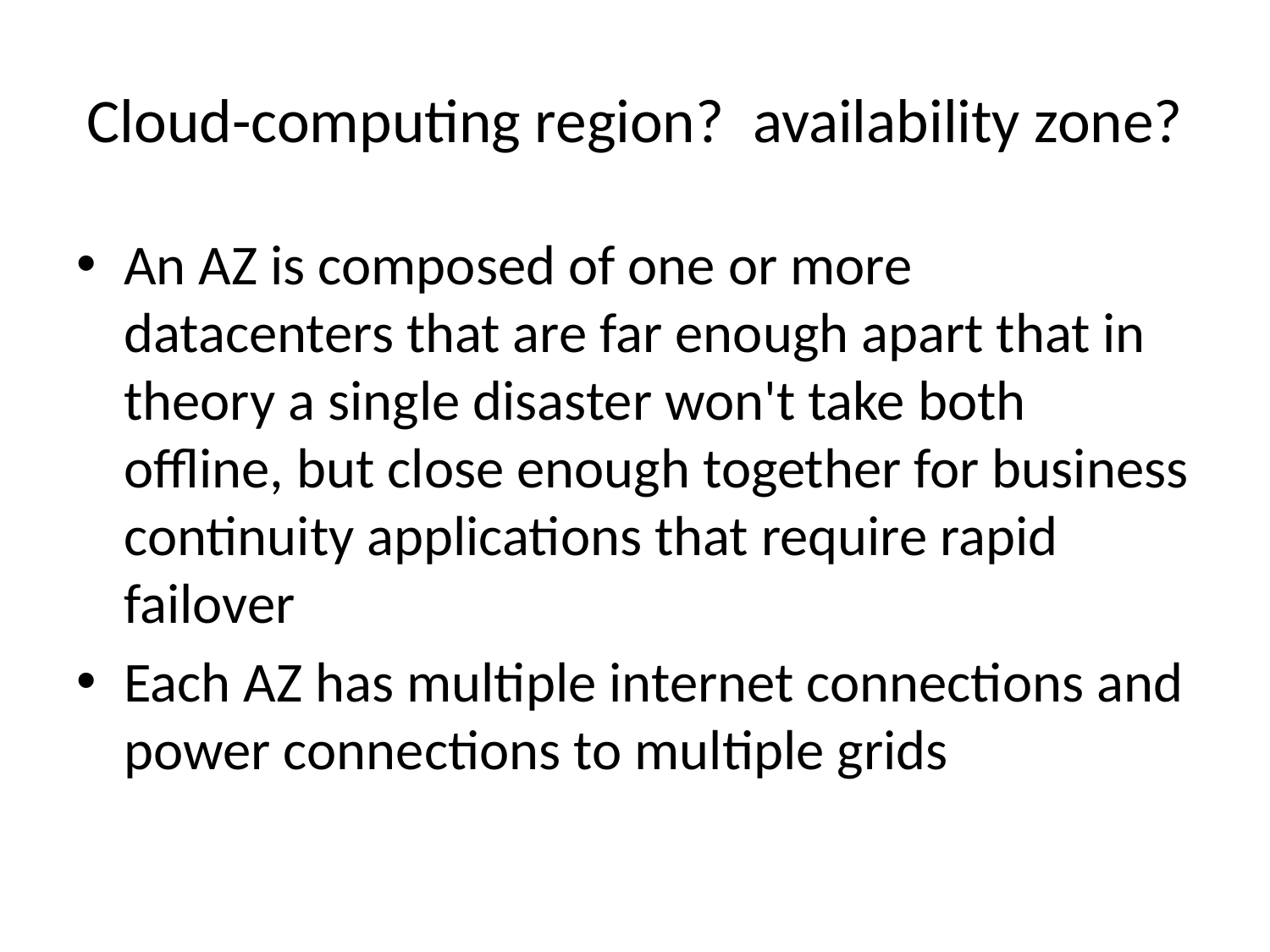

# Cloud-computing region?  availability zone?
An AZ is composed of one or more datacenters that are far enough apart that in theory a single disaster won't take both offline, but close enough together for business continuity applications that require rapid failover
Each AZ has multiple internet connections and power connections to multiple grids